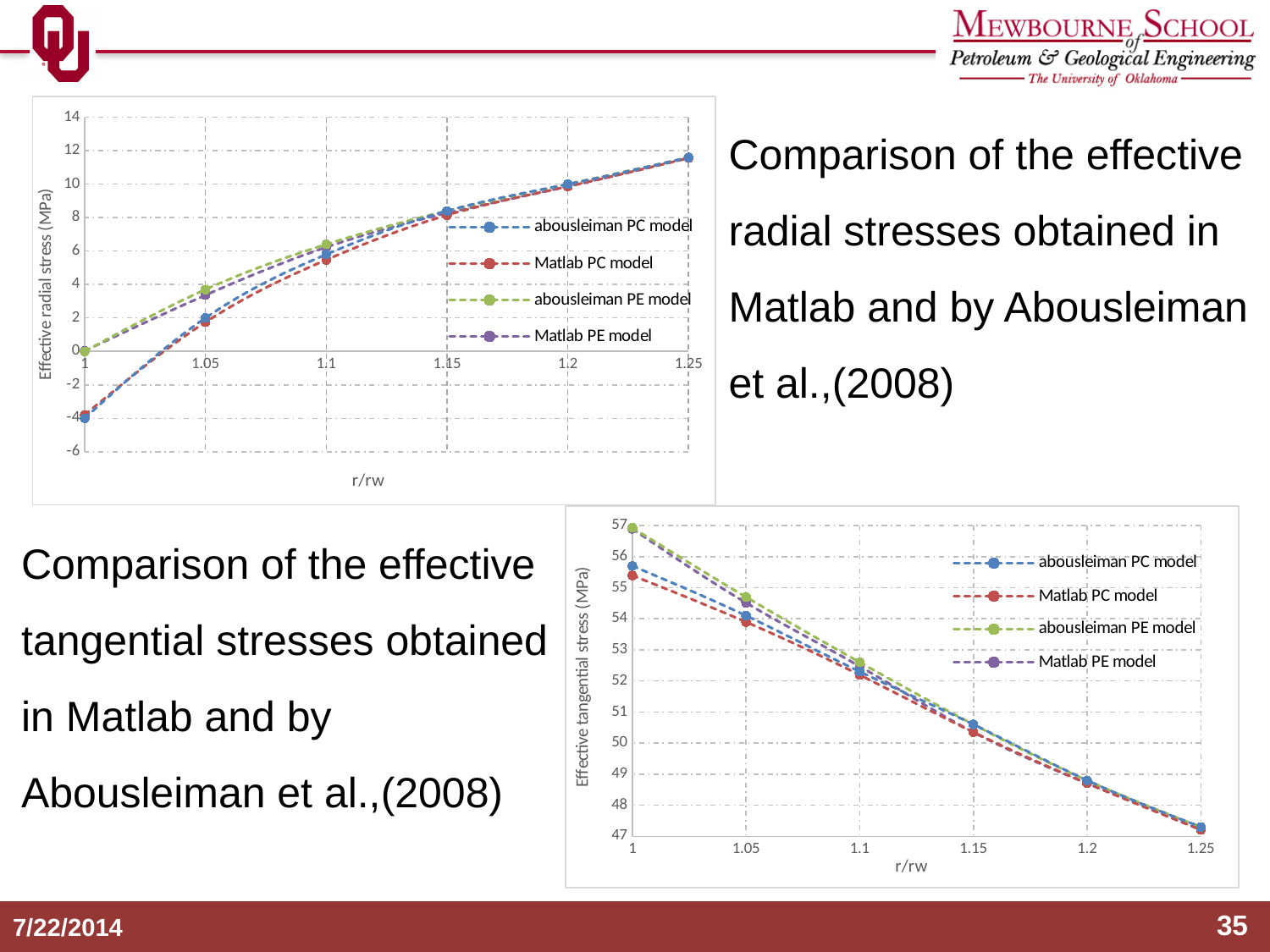

### Chart

| Category |  |  |  |  |
|---|---|---|---|---|
Comparison of the effective radial stresses obtained in Matlab and by Abousleiman et al.,(2008)
Comparison of the effective tangential stresses obtained in Matlab and by Abousleiman et al.,(2008)

### Chart

| Category |  |  |  |  |
|---|---|---|---|---|
35

7/22/2014